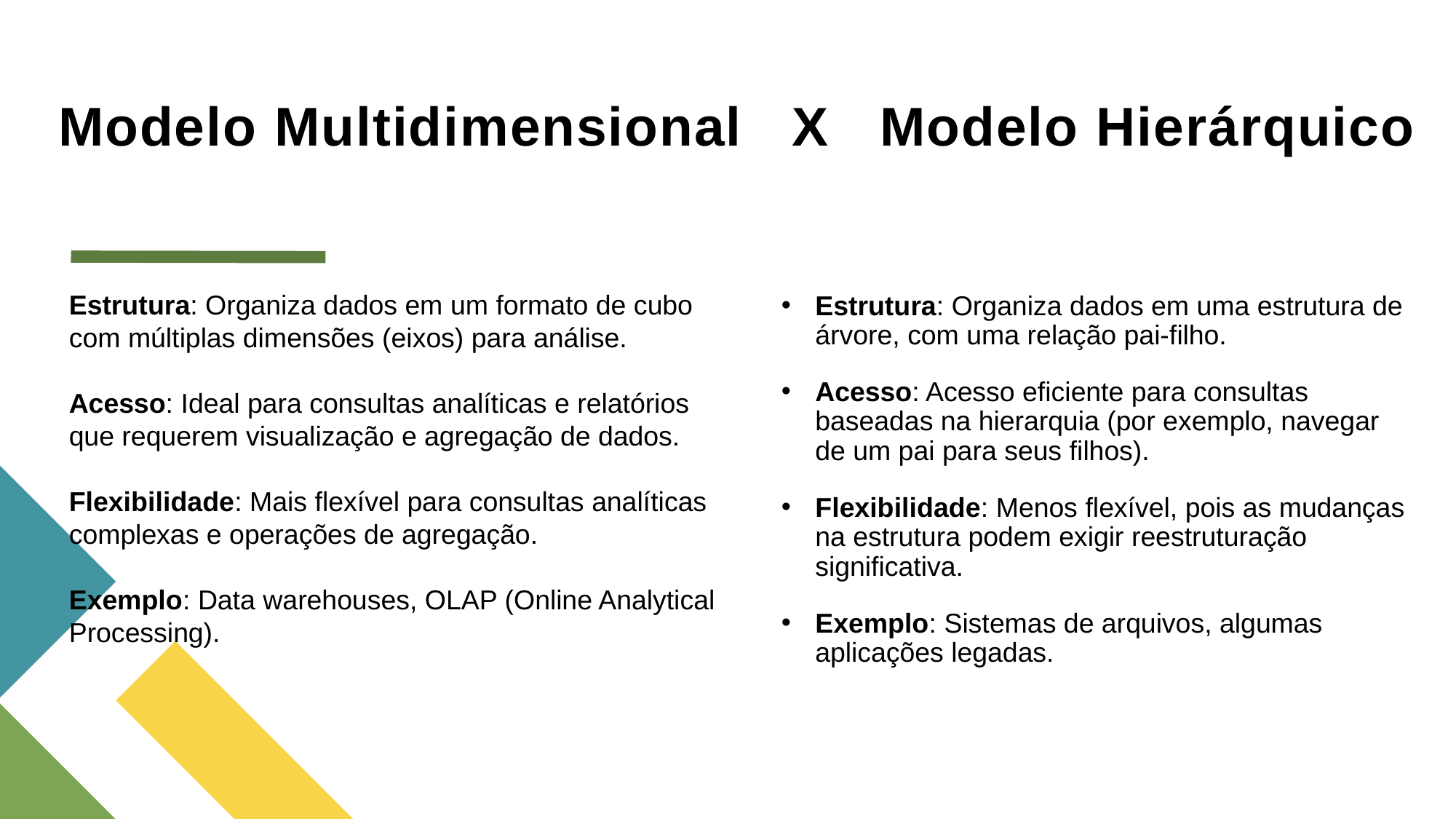

Modelo Multidimensional   X   Modelo Hierárquico
Estrutura: Organiza dados em uma estrutura de árvore, com uma relação pai-filho.
Acesso: Acesso eficiente para consultas baseadas na hierarquia (por exemplo, navegar de um pai para seus filhos).
Flexibilidade: Menos flexível, pois as mudanças na estrutura podem exigir reestruturação significativa.
Exemplo: Sistemas de arquivos, algumas aplicações legadas.
Estrutura: Organiza dados em um formato de cubo com múltiplas dimensões (eixos) para análise.

Acesso: Ideal para consultas analíticas e relatórios que requerem visualização e agregação de dados.

Flexibilidade: Mais flexível para consultas analíticas complexas e operações de agregação.

Exemplo: Data warehouses, OLAP (Online Analytical Processing).